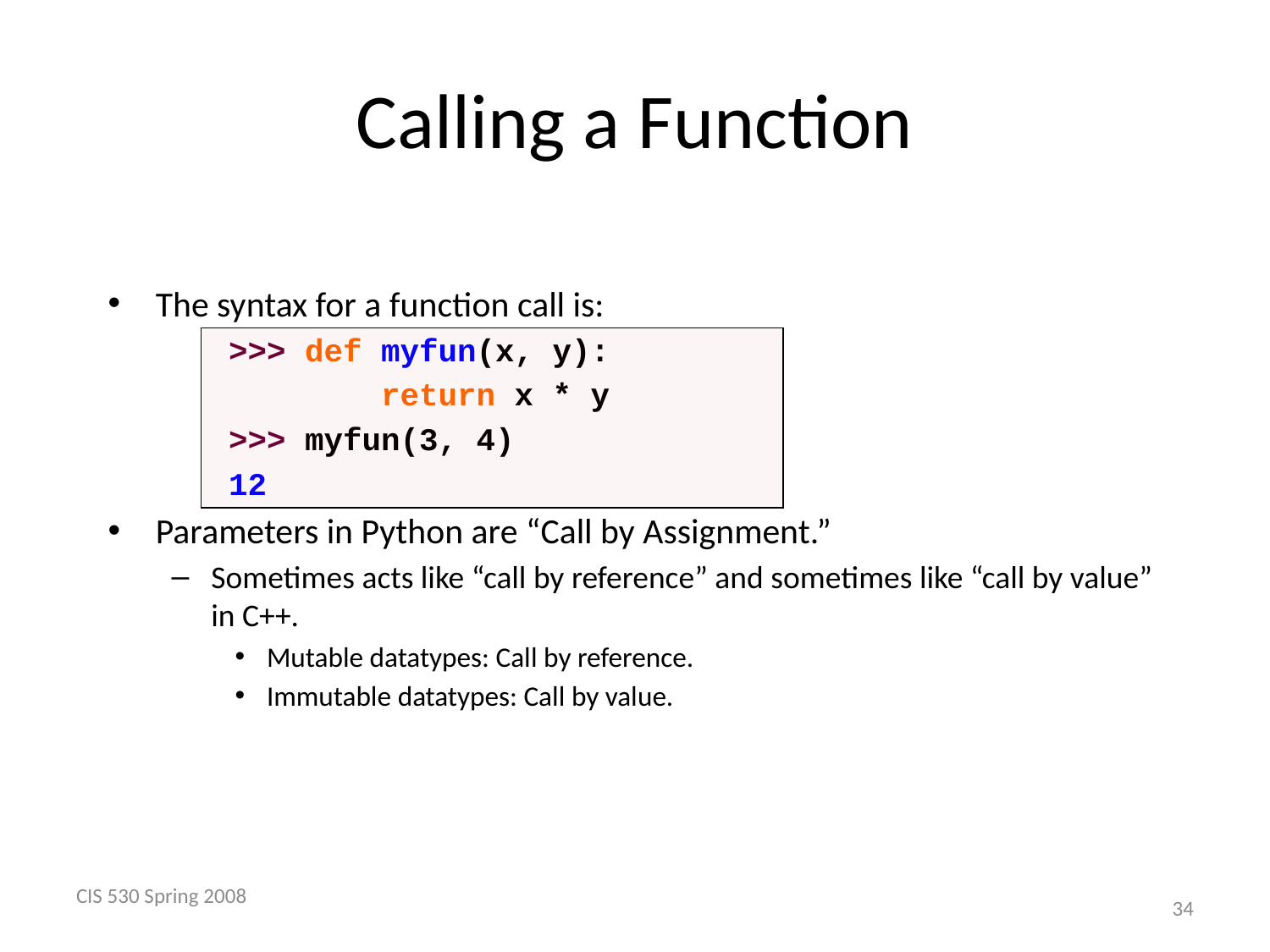

# Calling a Function
The syntax for a function call is:
   >>> def myfun(x, y):
           return x * y
   >>> myfun(3, 4)
   12
Parameters in Python are “Call by Assignment.”
Sometimes acts like “call by reference” and sometimes like “call by value” in C++.
Mutable datatypes: Call by reference.
Immutable datatypes: Call by value.

CIS 530 Spring 2008

       34